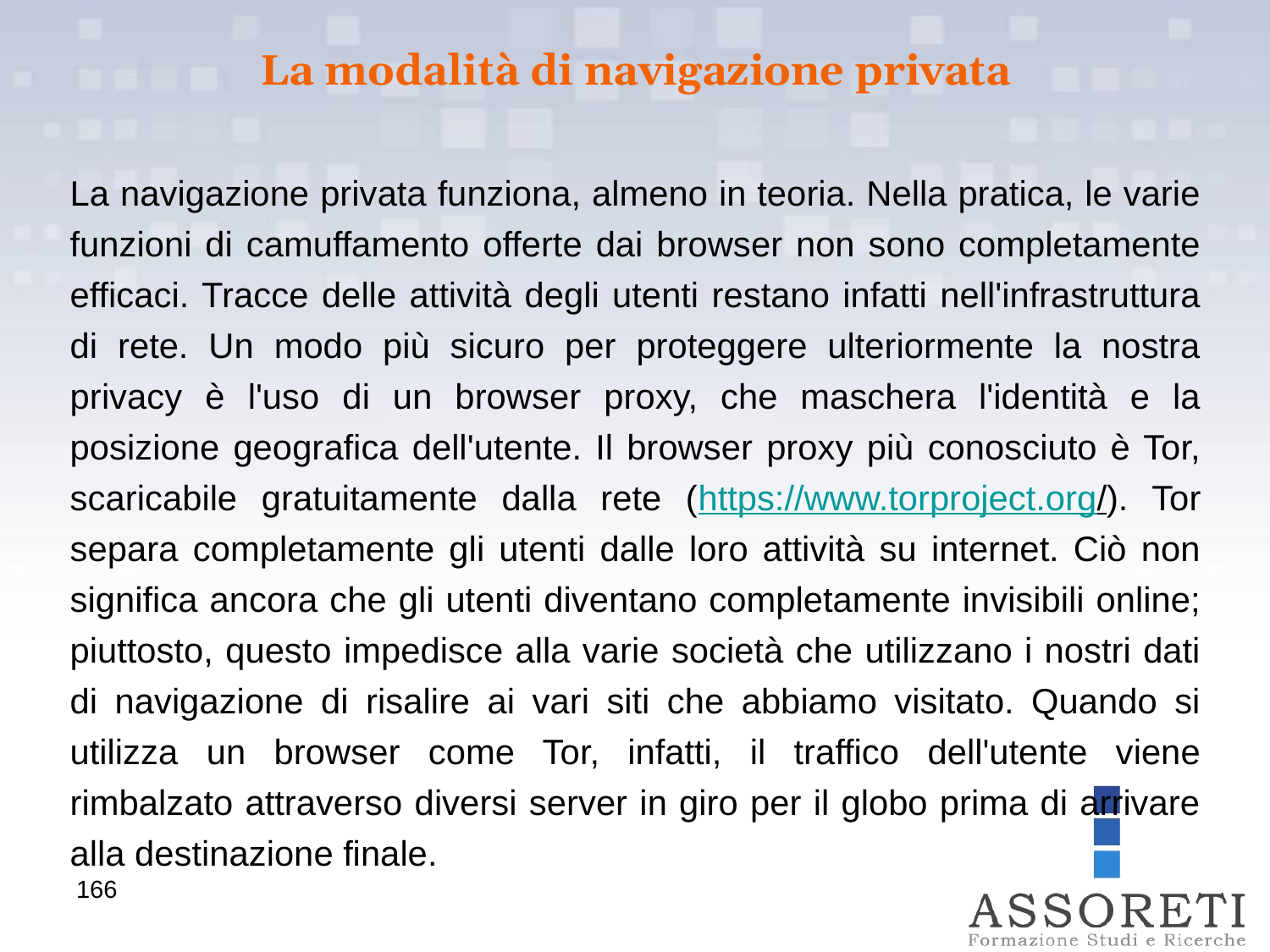

La modalità di navigazione privata
La navigazione privata funziona, almeno in teoria. Nella pratica, le varie funzioni di camuffamento offerte dai browser non sono completamente efficaci. Tracce delle attività degli utenti restano infatti nell'infrastruttura di rete. Un modo più sicuro per proteggere ulteriormente la nostra privacy è l'uso di un browser proxy, che maschera l'identità e la posizione geografica dell'utente. Il browser proxy più conosciuto è Tor, scaricabile gratuitamente dalla rete (https://www.torproject.org/). Tor separa completamente gli utenti dalle loro attività su internet. Ciò non significa ancora che gli utenti diventano completamente invisibili online; piuttosto, questo impedisce alla varie società che utilizzano i nostri dati di navigazione di risalire ai vari siti che abbiamo visitato. Quando si utilizza un browser come Tor, infatti, il traffico dell'utente viene rimbalzato attraverso diversi server in giro per il globo prima di arrivare alla destinazione finale.
166